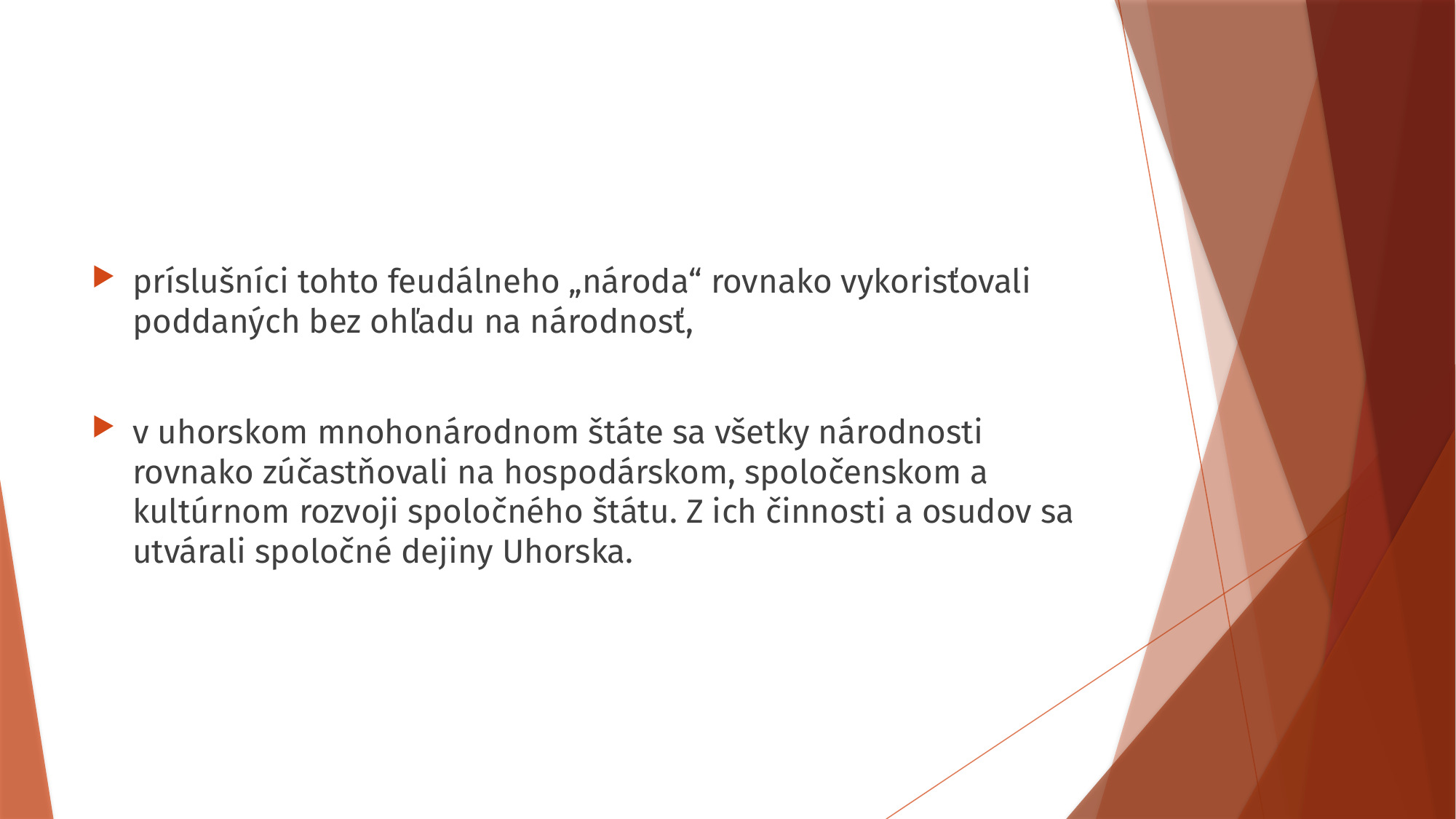

príslušníci tohto feudálneho „národa“ rovnako vykorisťovali poddaných bez ohľadu na národnosť,

v uhorskom mnohonárodnom štáte sa všetky národnosti rovnako zúčastňovali na hospodárskom, spoločenskom a kultúrnom rozvoji spoločného štátu. Z ich činnosti a osudov sa utvárali spoločné dejiny Uhorska.